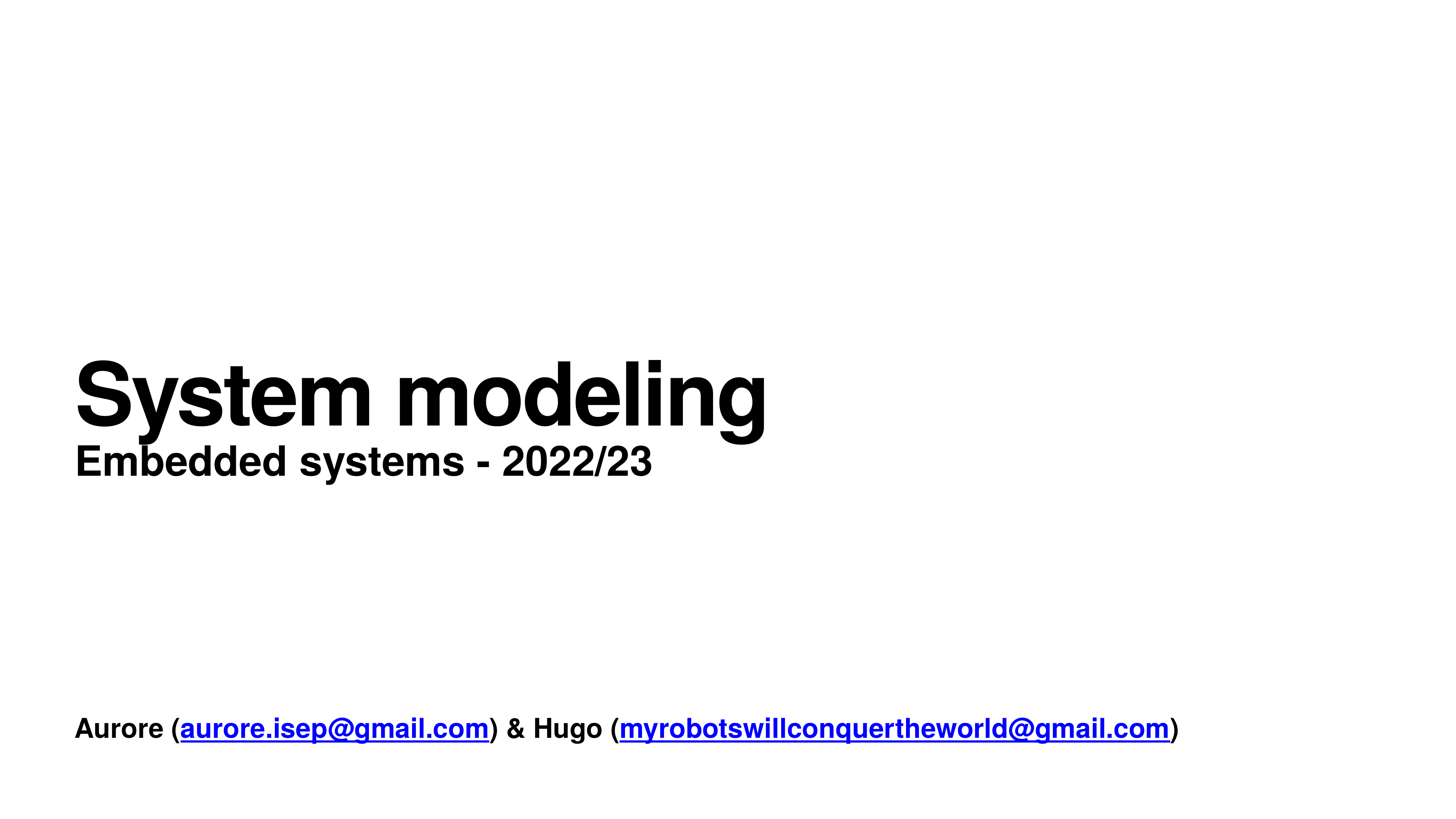

# System modeling
Embedded systems - 2022/23
Aurore (aurore.isep@gmail.com) & Hugo (myrobotswillconquertheworld@gmail.com)